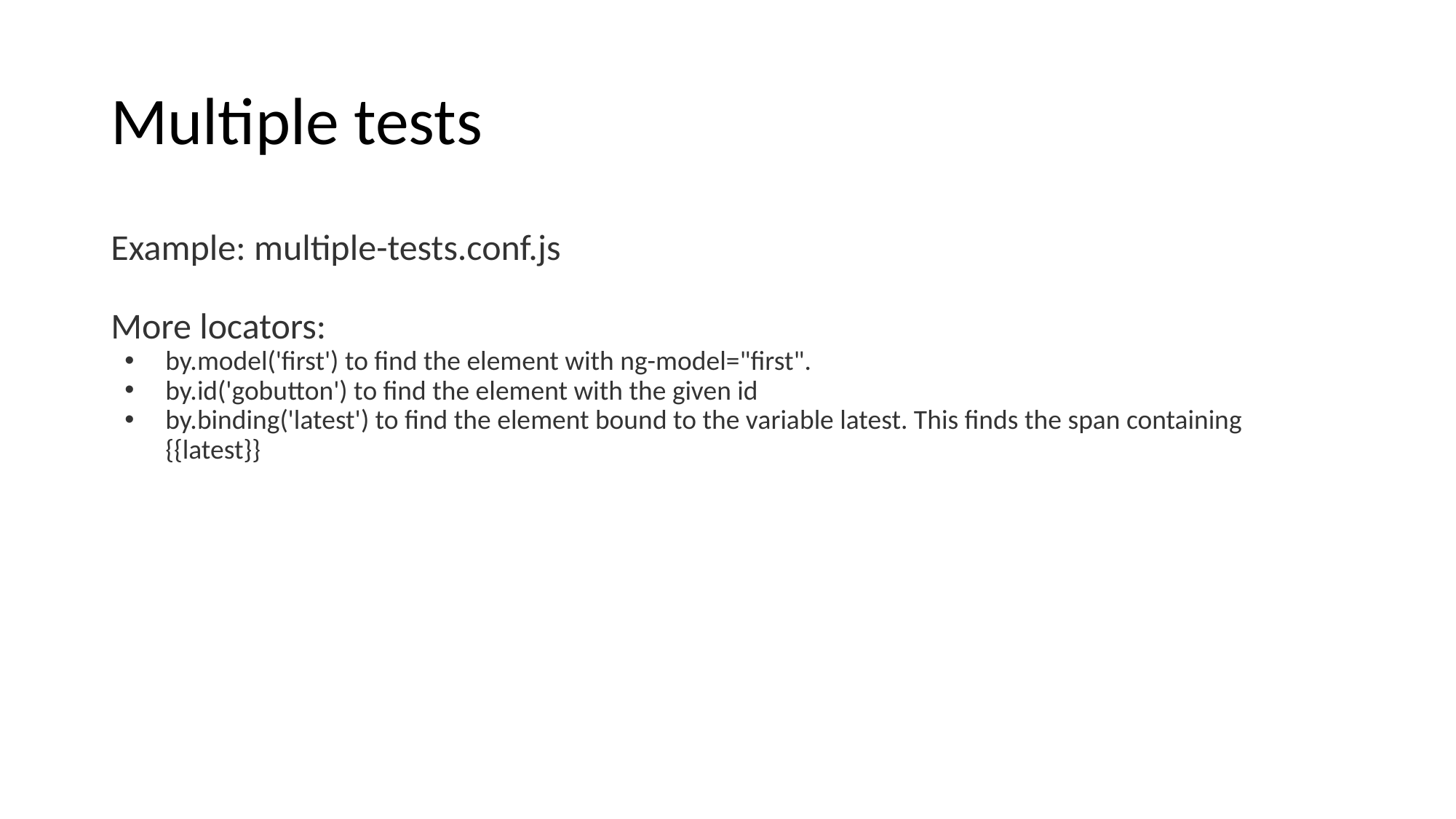

# Multiple tests
Example: multiple-tests.conf.js

More locators:
by.model('first') to find the element with ng-model="first".
by.id('gobutton') to find the element with the given id
by.binding('latest') to find the element bound to the variable latest. This finds the span containing {{latest}}